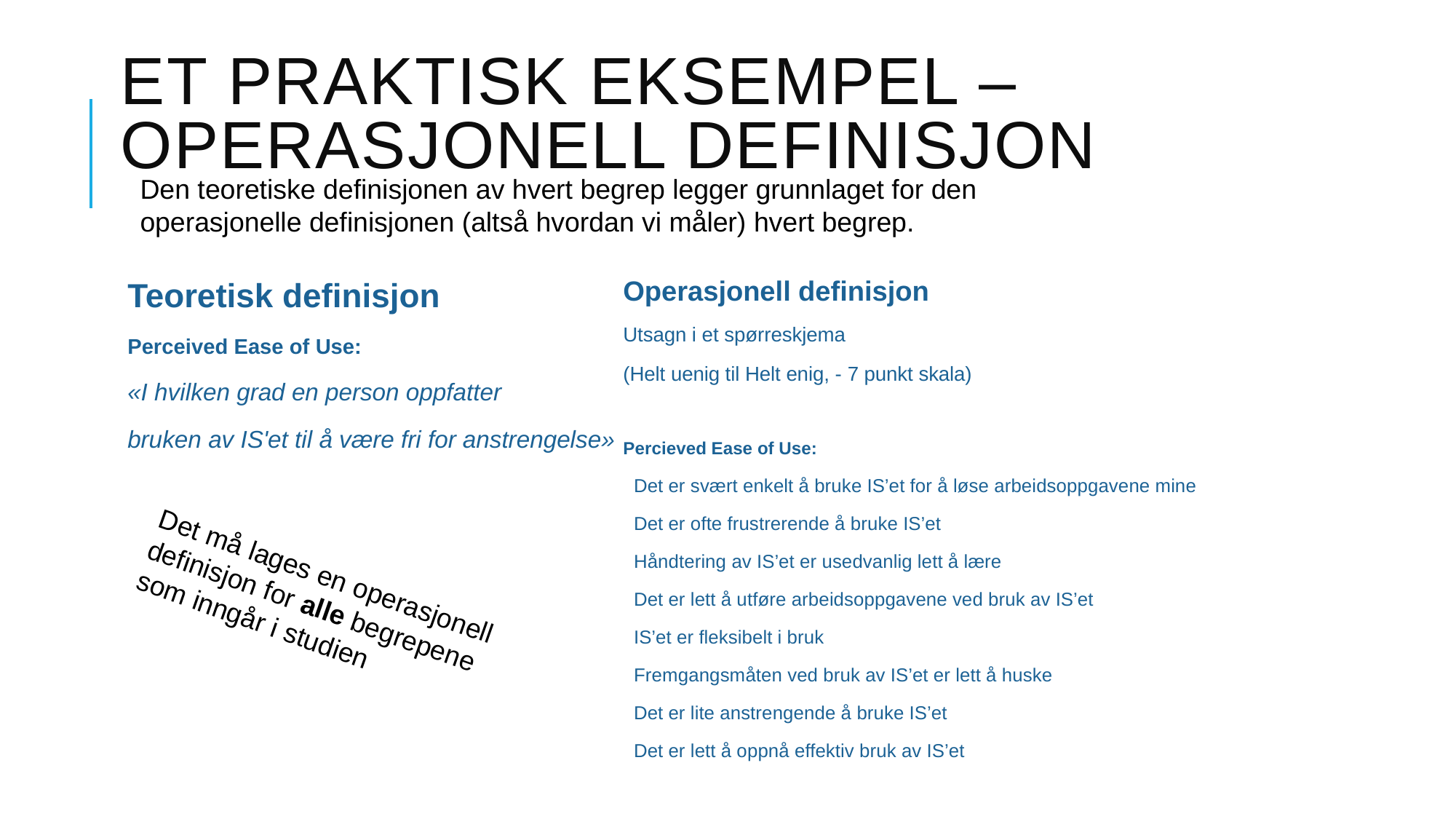

# Et praktisk eksempel – operasjonell definisjon
Den teoretiske definisjonen av hvert begrep legger grunnlaget for den
operasjonelle definisjonen (altså hvordan vi måler) hvert begrep.

Operasjonell definisjon
Utsagn i et spørreskjema
(Helt uenig til Helt enig, - 7 punkt skala)

Percieved Ease of Use:
Det er svært enkelt å bruke IS’et for å løse arbeidsoppgavene mine
Det er ofte frustrerende å bruke IS’et
Håndtering av IS’et er usedvanlig lett å lære
Det er lett å utføre arbeidsoppgavene ved bruk av IS’et
IS’et er fleksibelt i bruk
Fremgangsmåten ved bruk av IS’et er lett å huske
Det er lite anstrengende å bruke IS’et
Det er lett å oppnå effektiv bruk av IS’et

Teoretisk definisjon
Perceived Ease of Use:
«I hvilken grad en person oppfatter
bruken av IS'et til å være fri for anstrengelse»

Det må lages en operasjonell
definisjon for alle begrepene
som inngår i studien